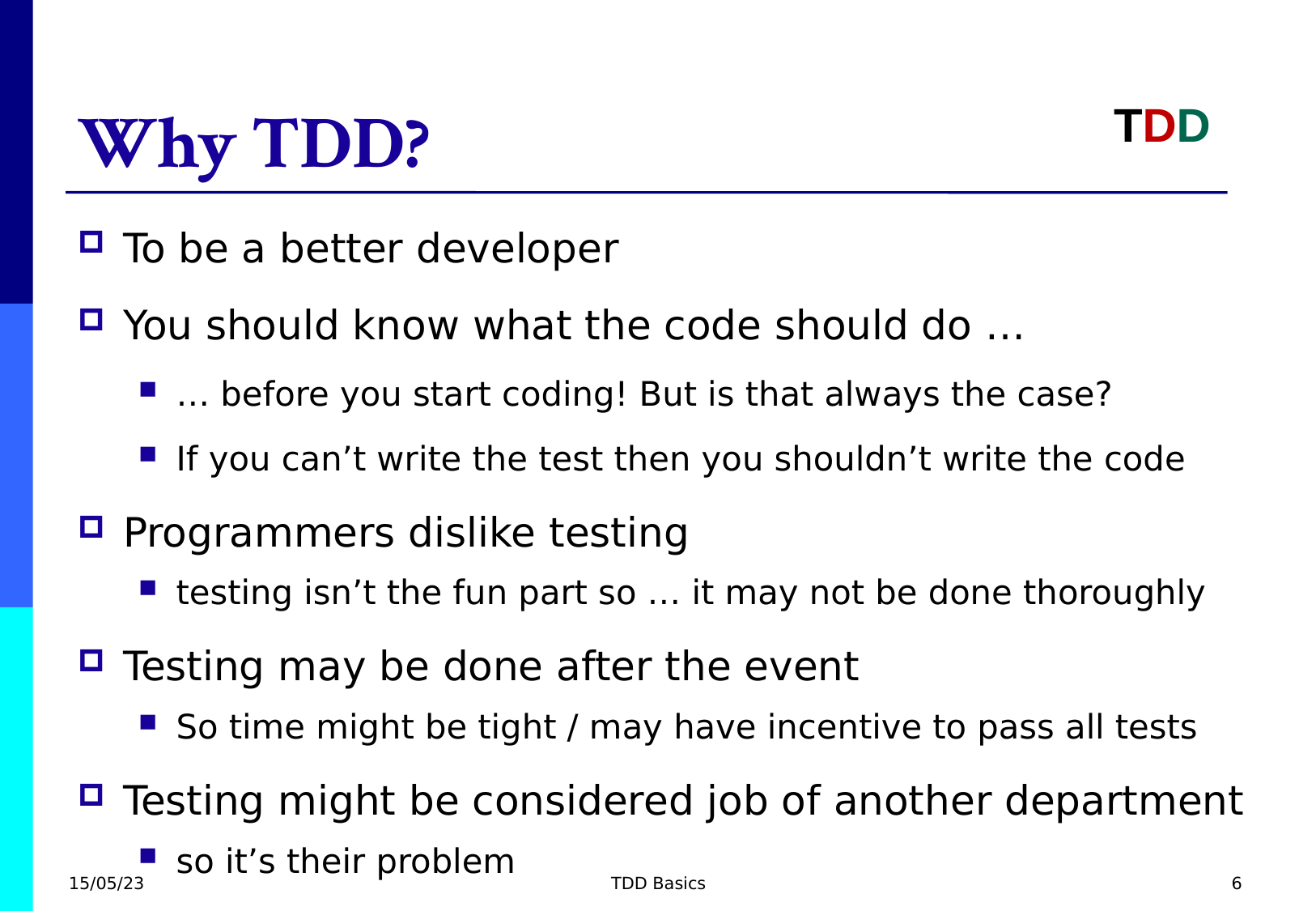

# Why TDD?
TDD
To be a better developer
You should know what the code should do …
… before you start coding! But is that always the case?
If you can’t write the test then you shouldn’t write the code
Programmers dislike testing
testing isn’t the fun part so … it may not be done thoroughly
Testing may be done after the event
So time might be tight / may have incentive to pass all tests
Testing might be considered job of another department
so it’s their problem
15/05/23
TDD Basics
6